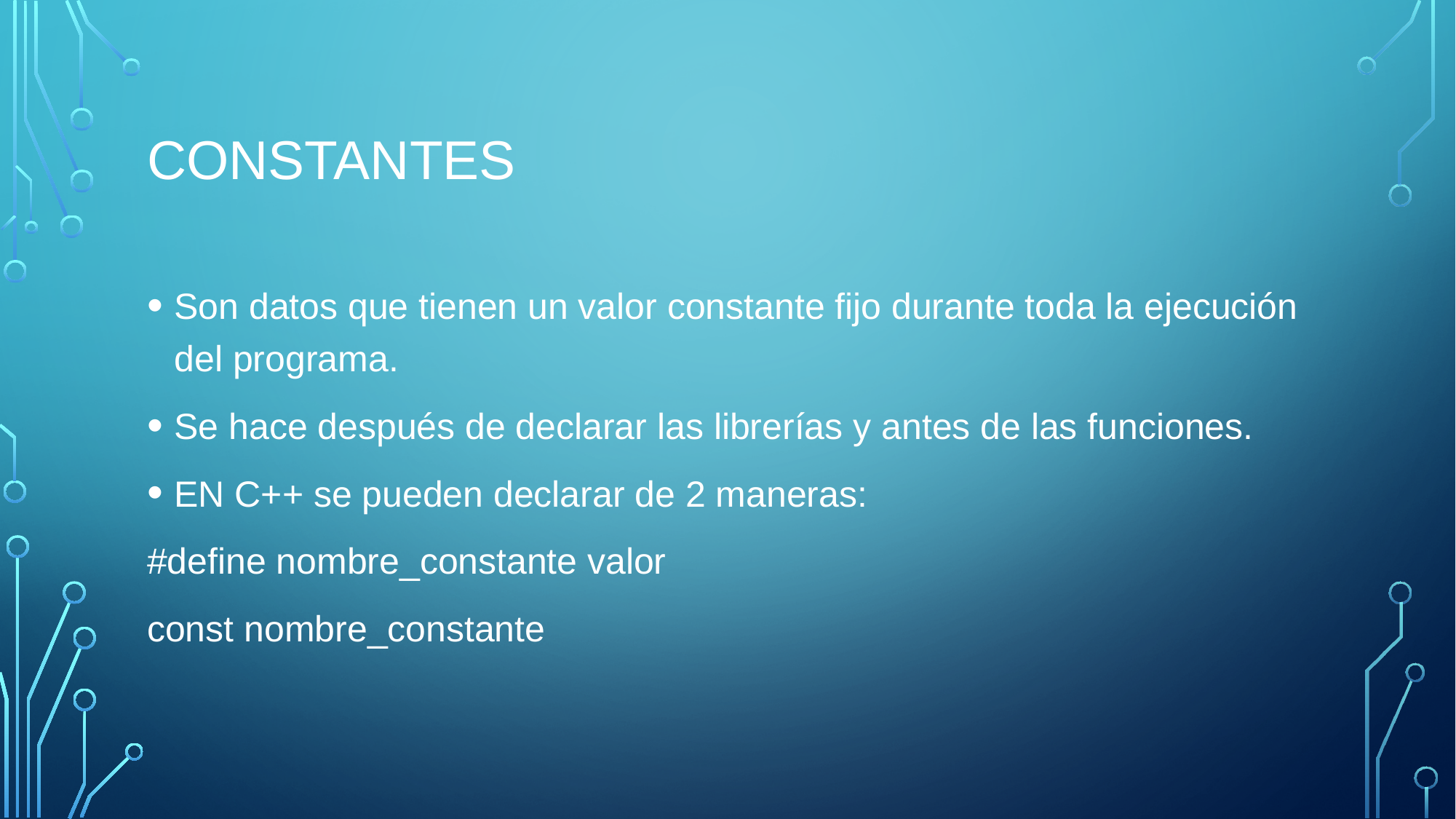

# Constantes
Son datos que tienen un valor constante fijo durante toda la ejecución del programa.
Se hace después de declarar las librerías y antes de las funciones.
EN C++ se pueden declarar de 2 maneras:
#define nombre_constante valor
const nombre_constante